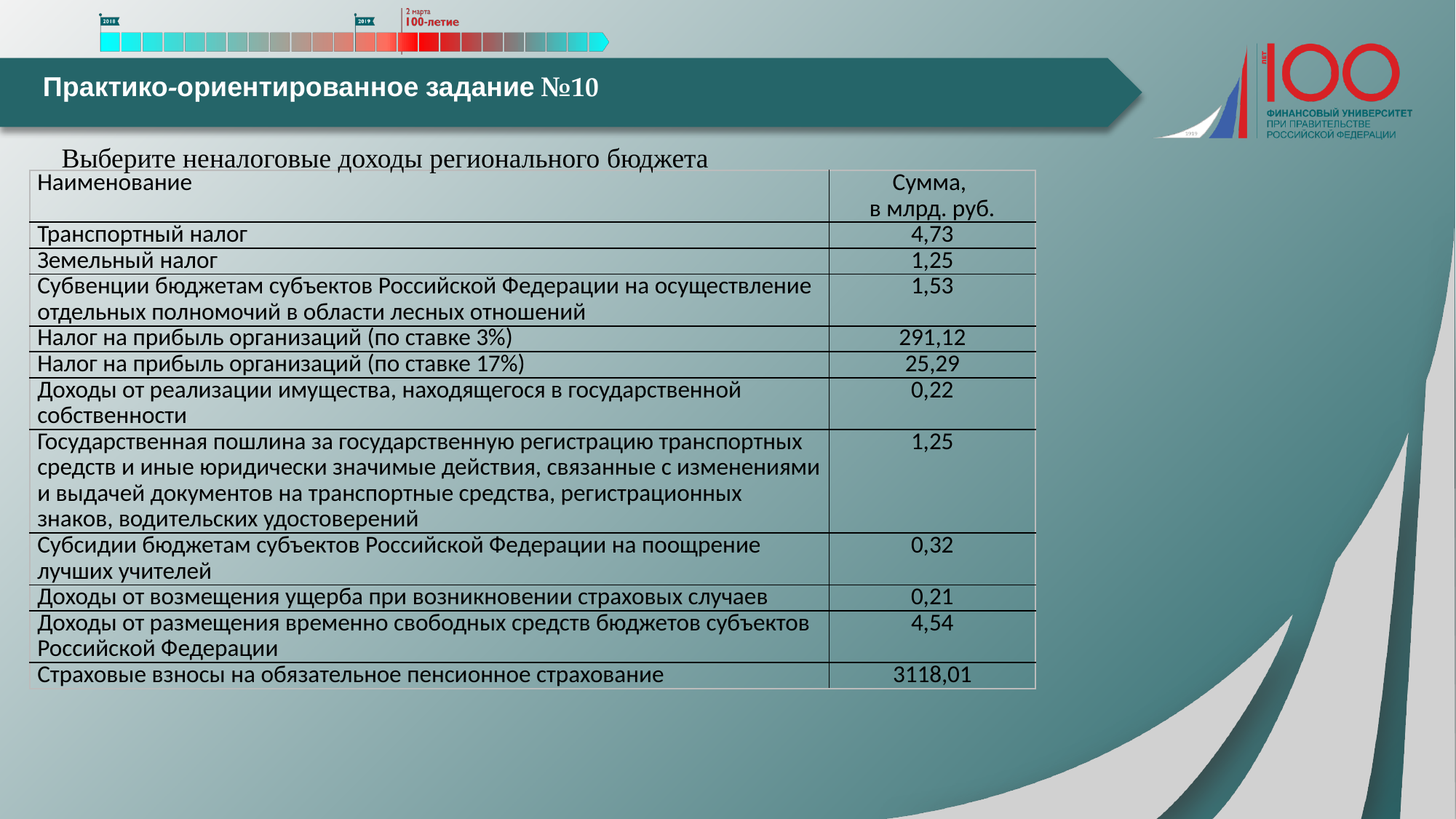

# Практико-ориентированное задание №10
Выберите неналоговые доходы регионального бюджета
| Наименование | Сумма, в млрд. руб. |
| --- | --- |
| Транспортный налог | 4,73 |
| Земельный налог | 1,25 |
| Субвенции бюджетам субъектов Российской Федерации на осуществление отдельных полномочий в области лесных отношений | 1,53 |
| Налог на прибыль организаций (по ставке 3%) | 291,12 |
| Налог на прибыль организаций (по ставке 17%) | 25,29 |
| Доходы от реализации имущества, находящегося в государственной собственности | 0,22 |
| Государственная пошлина за государственную регистрацию транспортных средств и иные юридически значимые действия, связанные с изменениями и выдачей документов на транспортные средства, регистрационных знаков, водительских удостоверений | 1,25 |
| Субсидии бюджетам субъектов Российской Федерации на поощрение лучших учителей | 0,32 |
| Доходы от возмещения ущерба при возникновении страховых случаев | 0,21 |
| Доходы от размещения временно свободных средств бюджетов субъектов Российской Федерации | 4,54 |
| Страховые взносы на обязательное пенсионное страхование | 3118,01 |